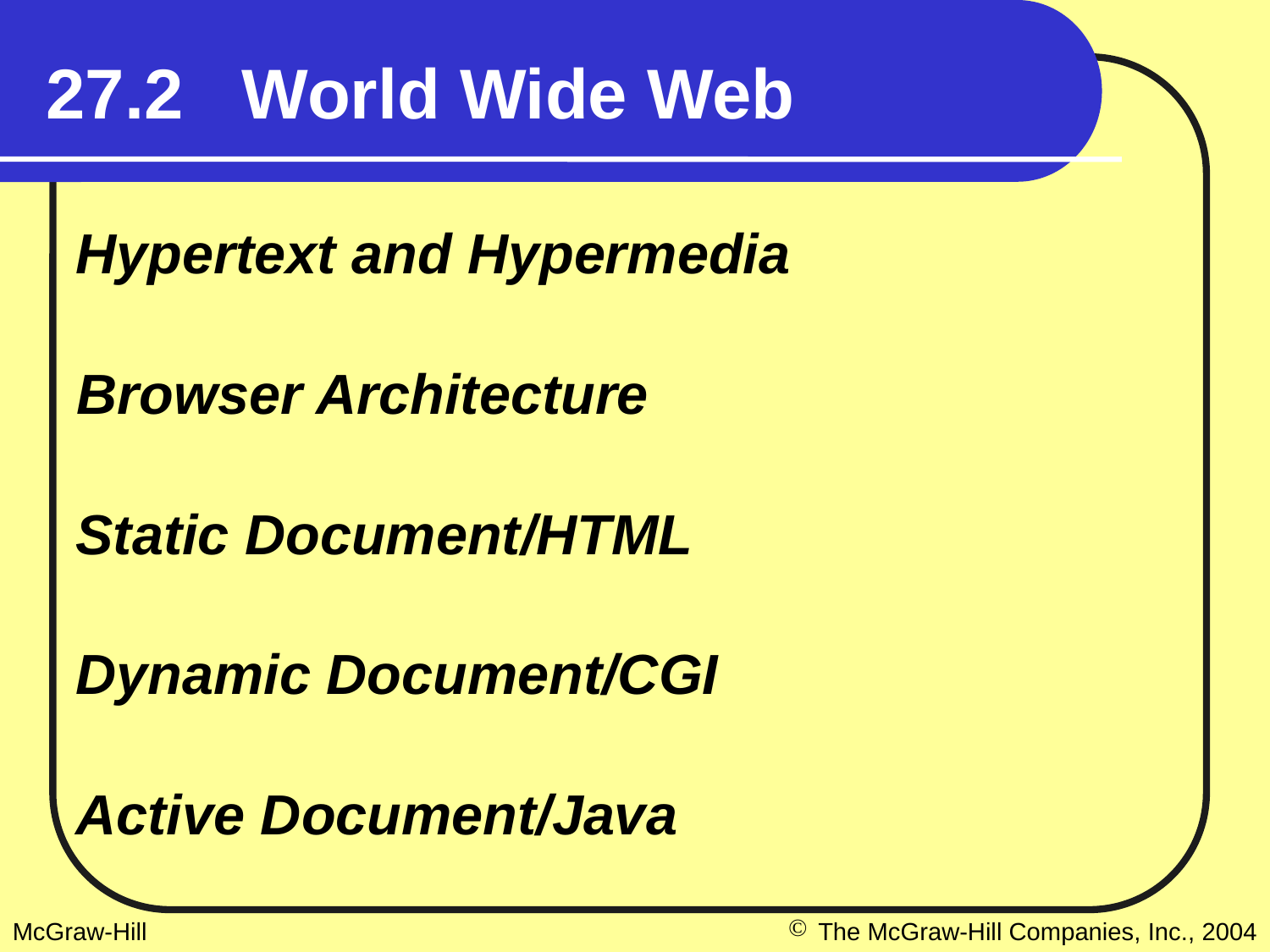

27.2   World Wide Web
Hypertext and Hypermedia
Browser Architecture
Static Document/HTML
Dynamic Document/CGI
Active Document/Java